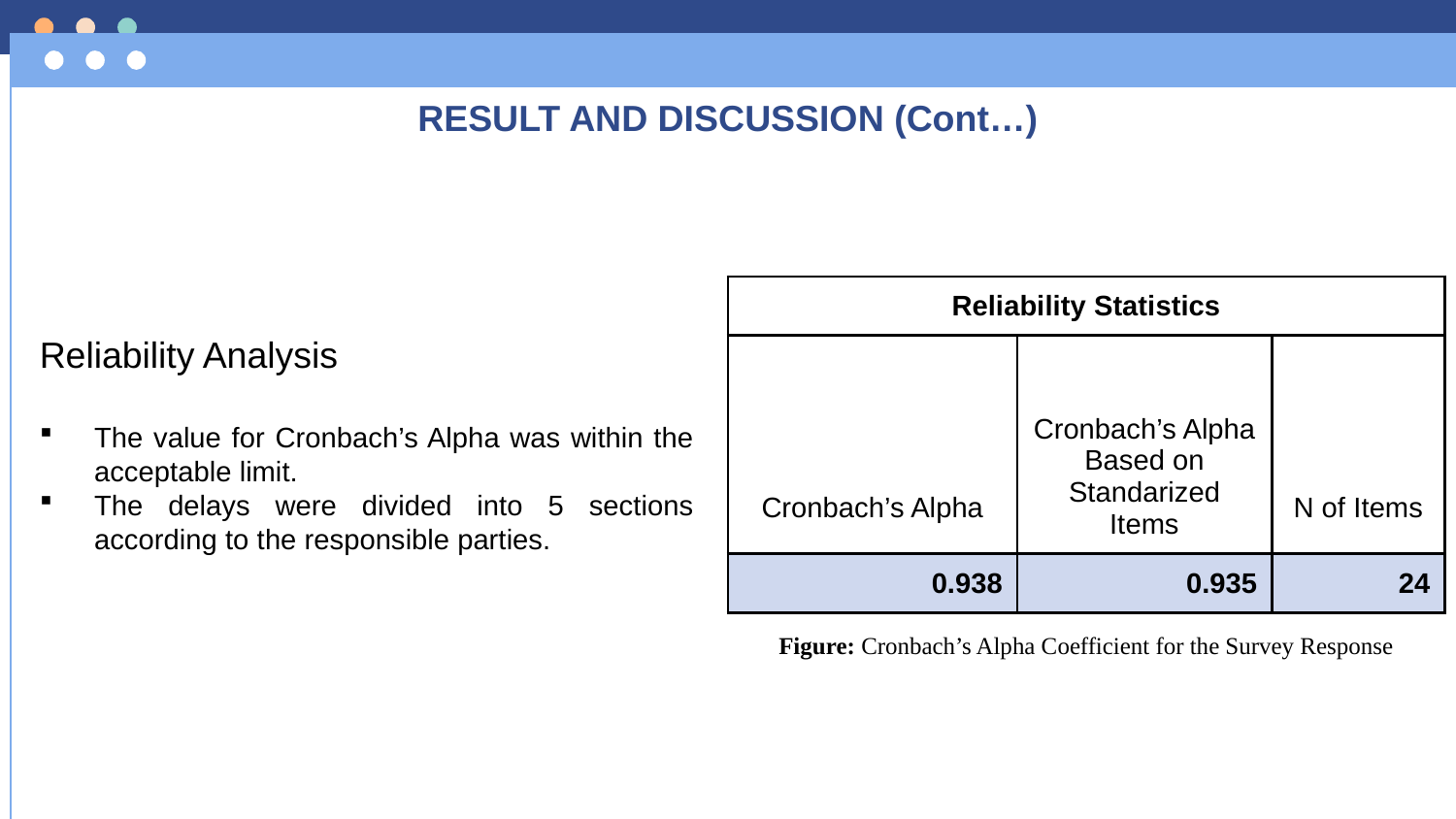

RESULT AND DISCUSSION (Cont…)
| Reliability Statistics |  |  |
| --- | --- | --- |
| Cronbach’s Alpha | Cronbach’s Alpha Based on Standarized Items | N of Items |
| 0.938 | 0.935 | 24 |
Reliability Analysis

The value for Cronbach’s Alpha was within the acceptable limit.
The delays were divided into 5 sections according to the responsible parties.
Figure: Cronbach’s Alpha Coefficient for the Survey Response